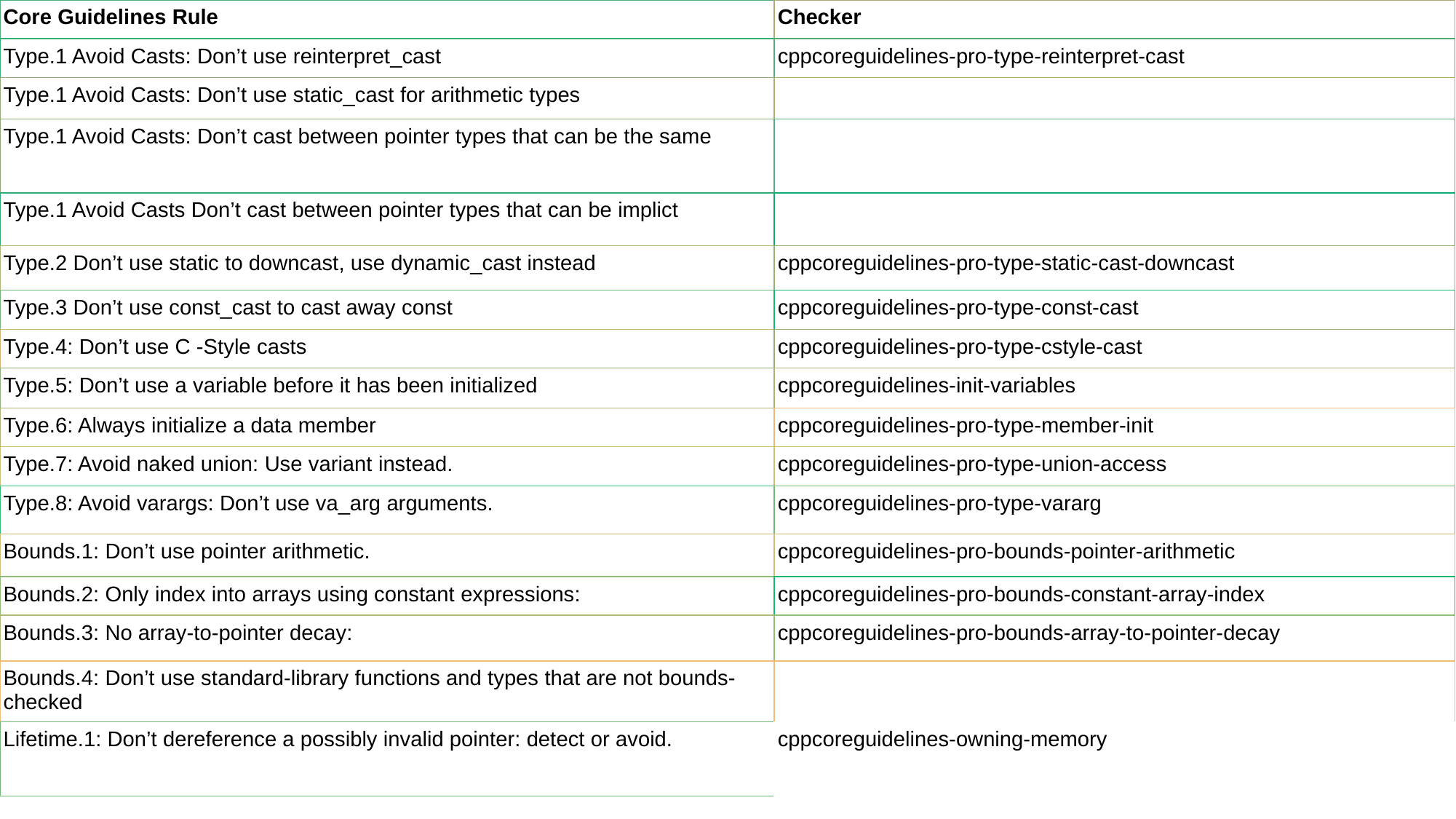

| Core Guidelines Rule | Checker |
| --- | --- |
| Type.1 Avoid Casts: Don’t use reinterpret\_cast | cppcoreguidelines-pro-type-reinterpret-cast |
| Type.1 Avoid Casts: Don’t use static\_cast for arithmetic types |  |
| Type.1 Avoid Casts: Don’t cast between pointer types that can be the same |  |
| Type.1 Avoid Casts Don’t cast between pointer types that can be implict |  |
| Type.2 Don’t use static to downcast, use dynamic\_cast instead | cppcoreguidelines-pro-type-static-cast-downcast |
| Type.3 Don’t use const\_cast to cast away const | cppcoreguidelines-pro-type-const-cast |
| Type.4: Don’t use C -Style casts | cppcoreguidelines-pro-type-cstyle-cast |
| Type.5: Don’t use a variable before it has been initialized | cppcoreguidelines-init-variables |
| Type.6: Always initialize a data member | cppcoreguidelines-pro-type-member-init |
| Type.7: Avoid naked union: Use variant instead. | cppcoreguidelines-pro-type-union-access |
| Type.8: Avoid varargs: Don’t use va\_arg arguments. | cppcoreguidelines-pro-type-vararg |
| Bounds.1: Don’t use pointer arithmetic. | cppcoreguidelines-pro-bounds-pointer-arithmetic |
| Bounds.2: Only index into arrays using constant expressions: | cppcoreguidelines-pro-bounds-constant-array-index |
| Bounds.3: No array-to-pointer decay: | cppcoreguidelines-pro-bounds-array-to-pointer-decay |
| Bounds.4: Don’t use standard-library functions and types that are not bounds-checked |  |
| Lifetime.1: Don’t dereference a possibly invalid pointer: detect or avoid. | cppcoreguidelines-owning-memory |